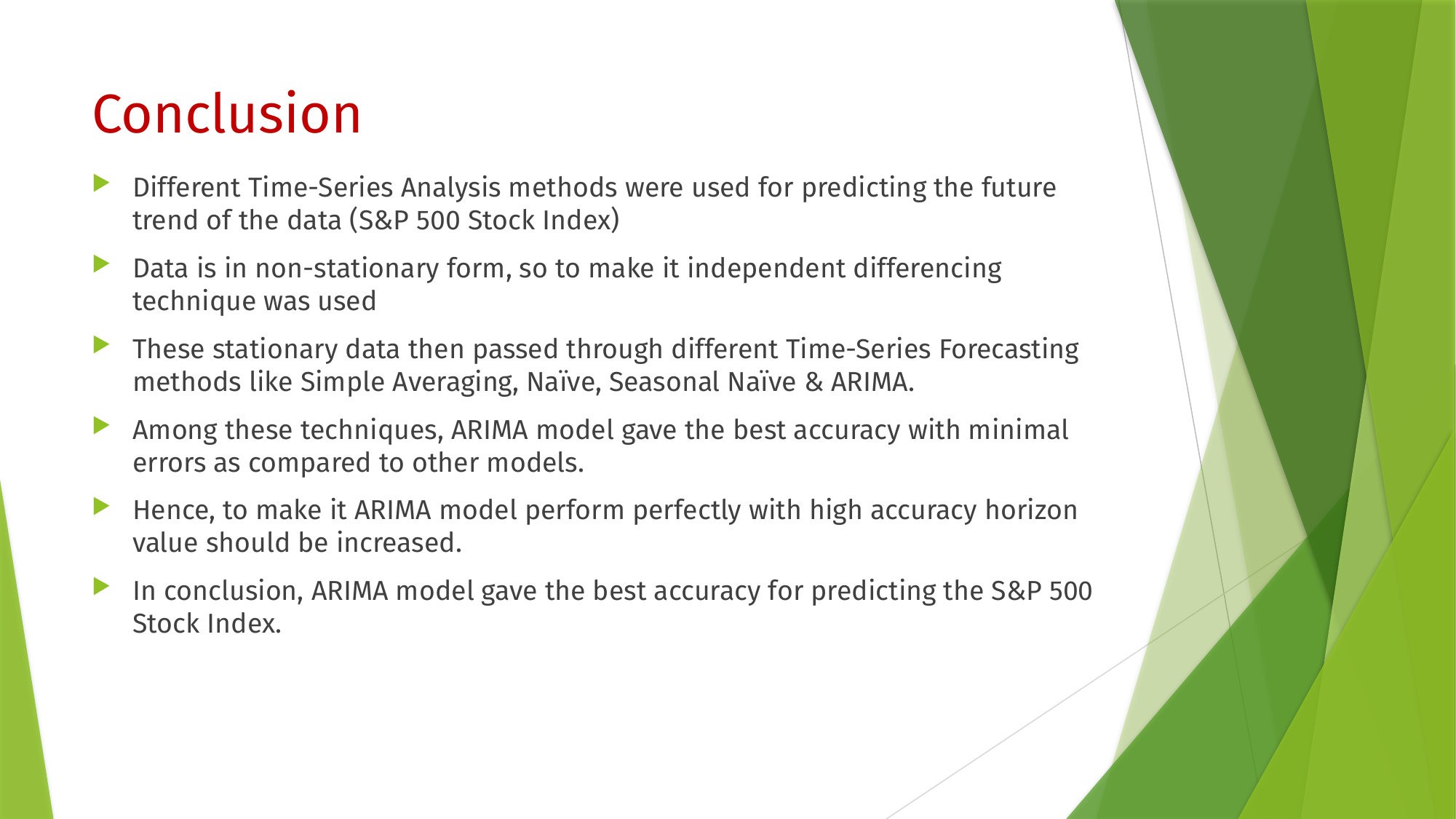

# Conclusion
Different Time-Series Analysis methods were used for predicting the future trend of the data (S&P 500 Stock Index)
Data is in non-stationary form, so to make it independent differencing technique was used
These stationary data then passed through different Time-Series Forecasting methods like Simple Averaging, Naïve, Seasonal Naïve & ARIMA.
Among these techniques, ARIMA model gave the best accuracy with minimal errors as compared to other models.
Hence, to make it ARIMA model perform perfectly with high accuracy horizon value should be increased.
In conclusion, ARIMA model gave the best accuracy for predicting the S&P 500 Stock Index.